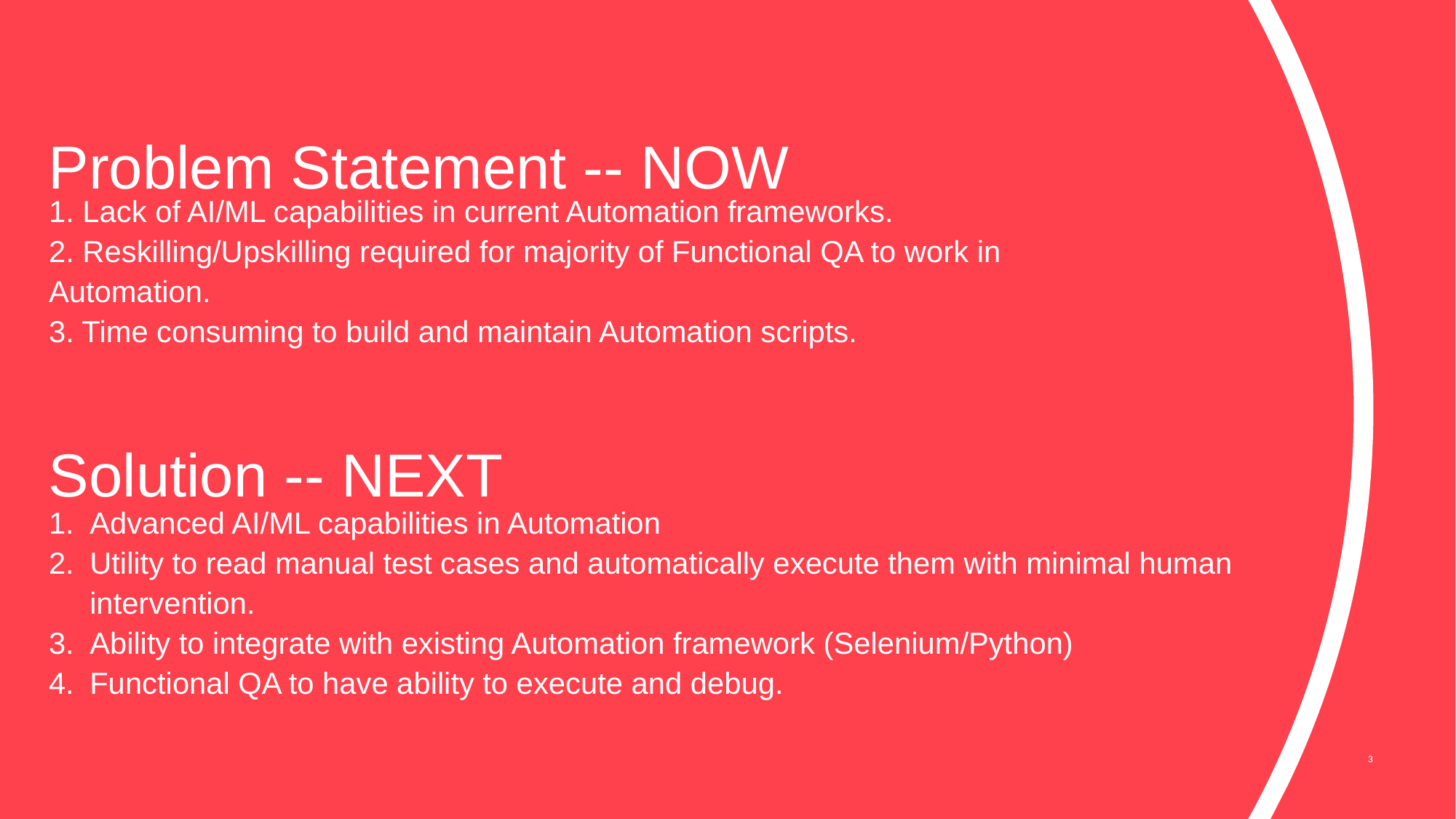

Problem Statement -- NOW
1. Lack of AI/ML capabilities in current Automation frameworks.
2. Reskilling/Upskilling required for majority of Functional QA to work in Automation.
3. Time consuming to build and maintain Automation scripts.
Solution -- NEXT
Advanced AI/ML capabilities in Automation
Utility to read manual test cases and automatically execute them with minimal human intervention.
Ability to integrate with existing Automation framework (Selenium/Python)
Functional QA to have ability to execute and debug.
3